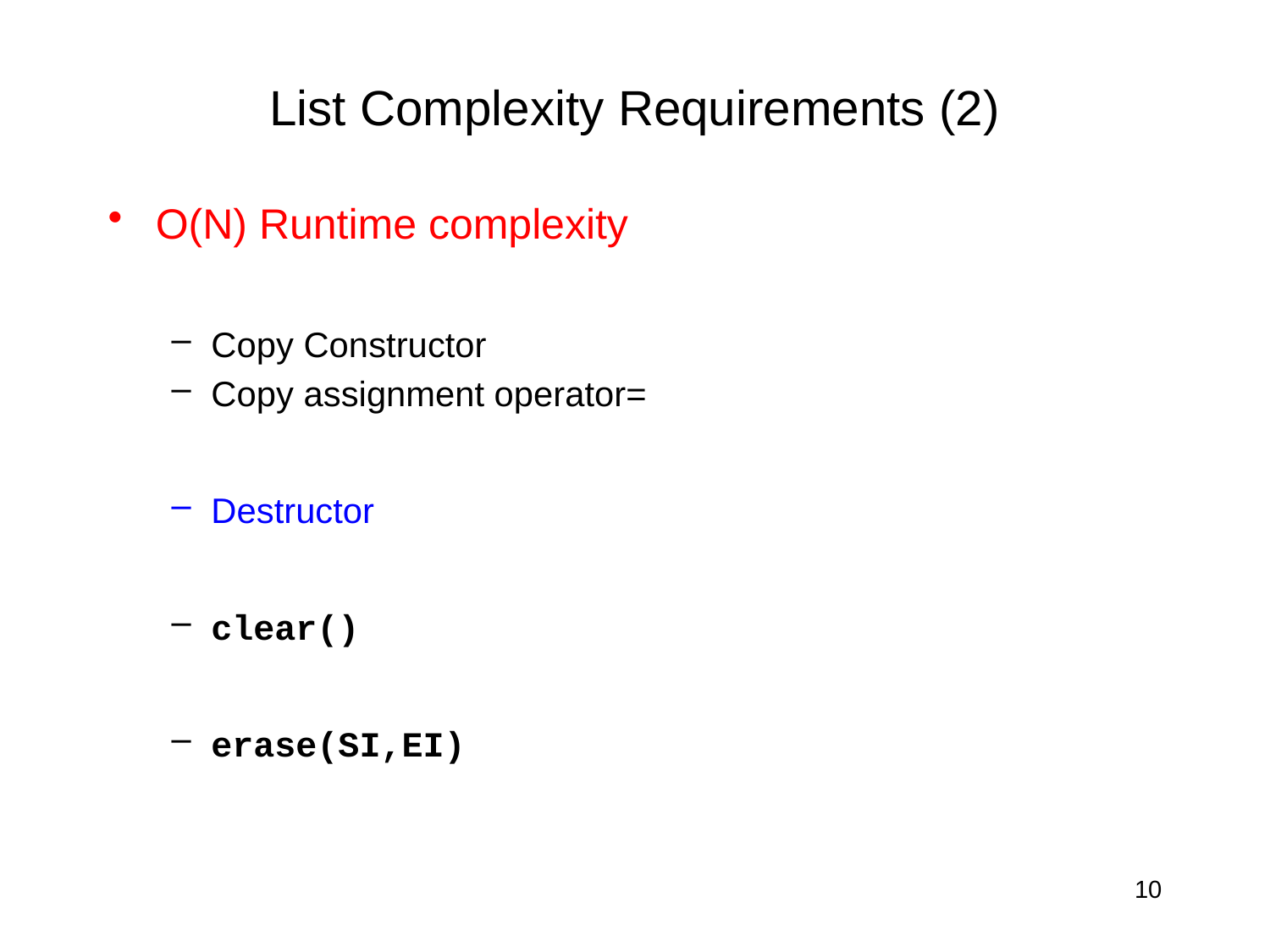

# List Complexity Requirements (2)
O(N) Runtime complexity

Copy Constructor
Copy assignment operator=

Destructor

clear()

erase(SI,EI)

10